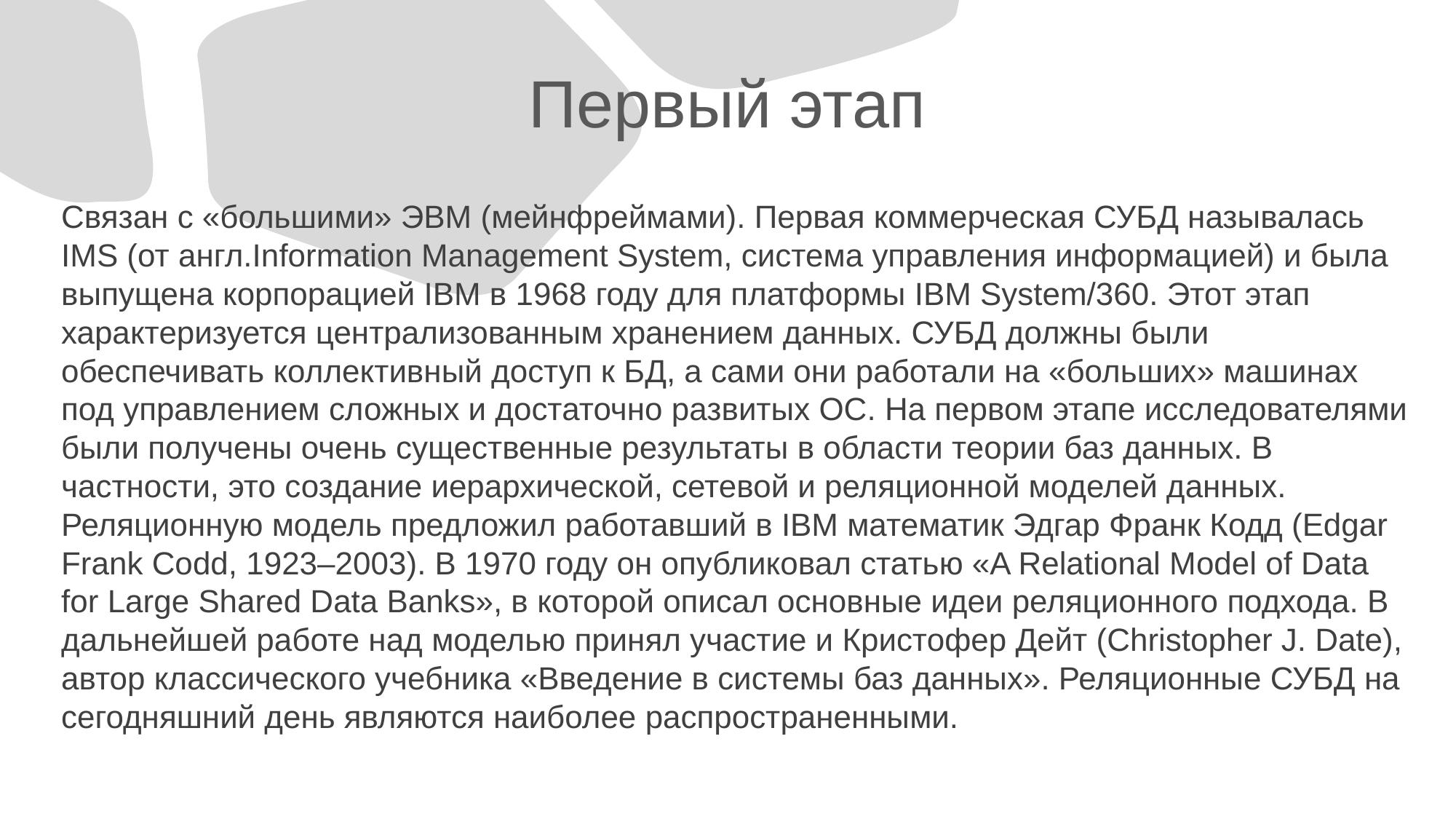

# Первый этап
Связан с «большими» ЭВМ (мейнфреймами). Первая коммерческая СУБД называлась IMS (от англ.Information Management System, система управления информацией) и была выпущена корпорацией IBM в 1968 году для платформы IBM System/360. Этот этап характеризуется централизованным хранением данных. СУБД должны были обеспечивать коллективный доступ к БД, а сами они работали на «больших» машинах под управлением сложных и достаточно развитых ОС. На первом этапе исследователями были получены очень существенные результаты в области теории баз данных. В частности, это создание иерархической, сетевой и реляционной моделей данных. Реляционную модель предложил работавший в IBM математик Эдгар Франк Кодд (Edgar Frank Codd, 1923–2003). В 1970 году он опубликовал статью «A Relational Model of Data for Large Shared Data Banks», в которой описал основные идеи реляционного подхода. В дальнейшей работе над моделью принял участие и Кристофер Дейт (Christopher J. Date), автор классического учебника «Введение в системы баз данных». Реляционные СУБД на сегодняшний день являются наиболее распространенными.